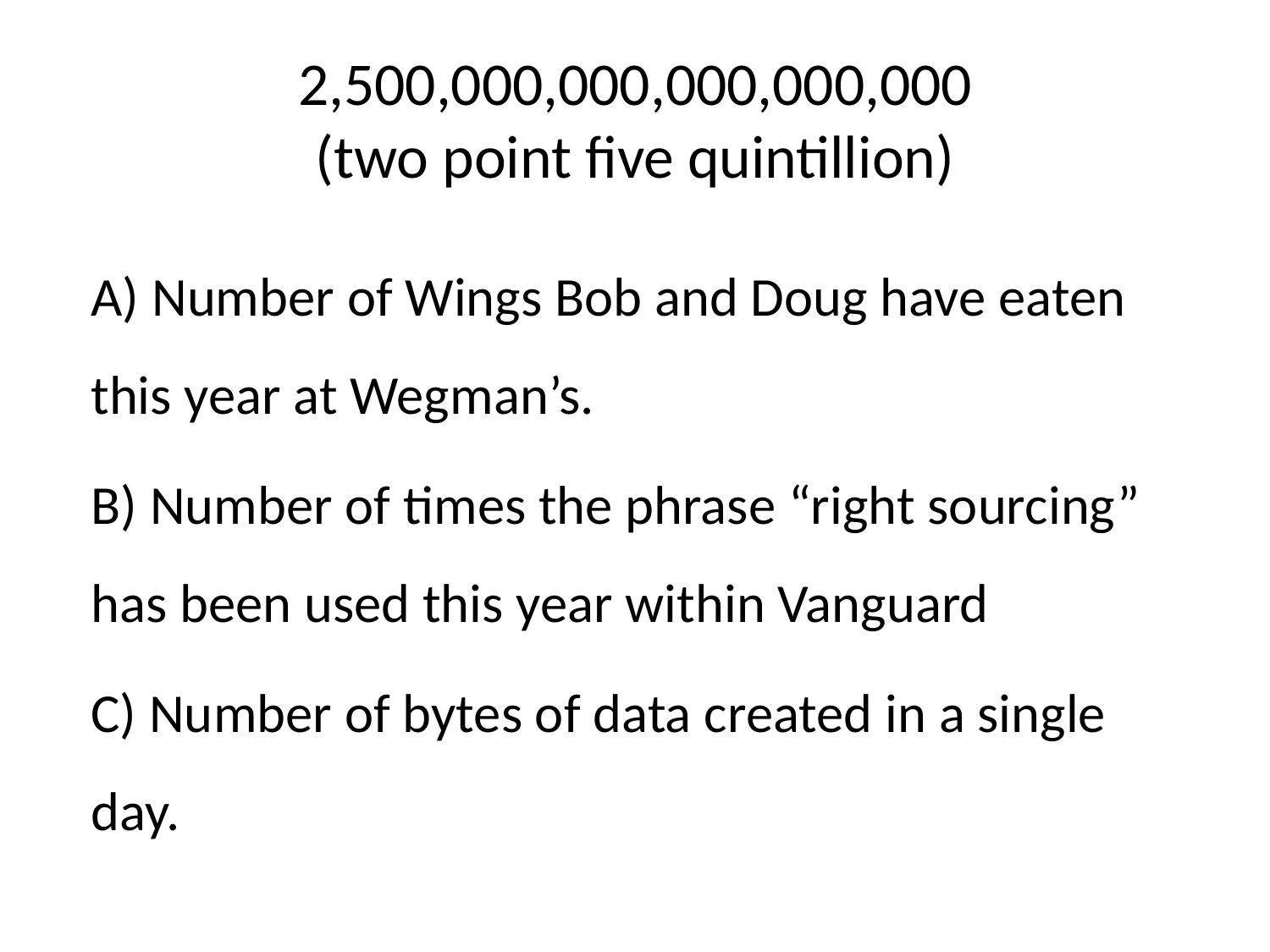

# 2,500,000,000,000,000,000 (two point five quintillion)
A) Number of Wings Bob and Doug have eaten this year at Wegman’s.
B) Number of times the phrase “right sourcing” has been used this year within Vanguard
C) Number of bytes of data created in a single day.